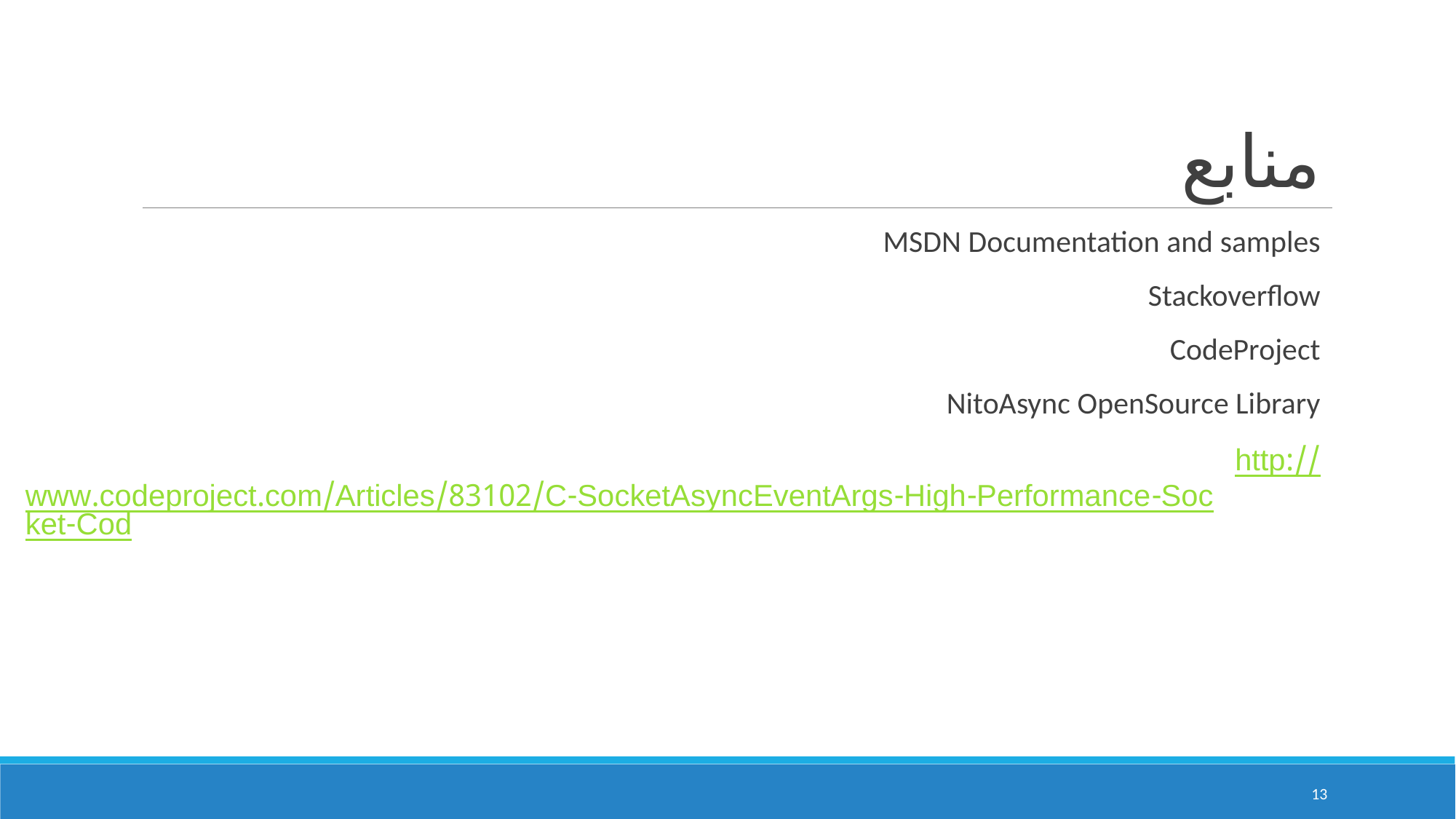

# منابع
MSDN Documentation and samples
Stackoverflow
CodeProject
NitoAsync OpenSource Library
http://www.codeproject.com/Articles/83102/C-SocketAsyncEventArgs-High-Performance-Socket-Cod

13